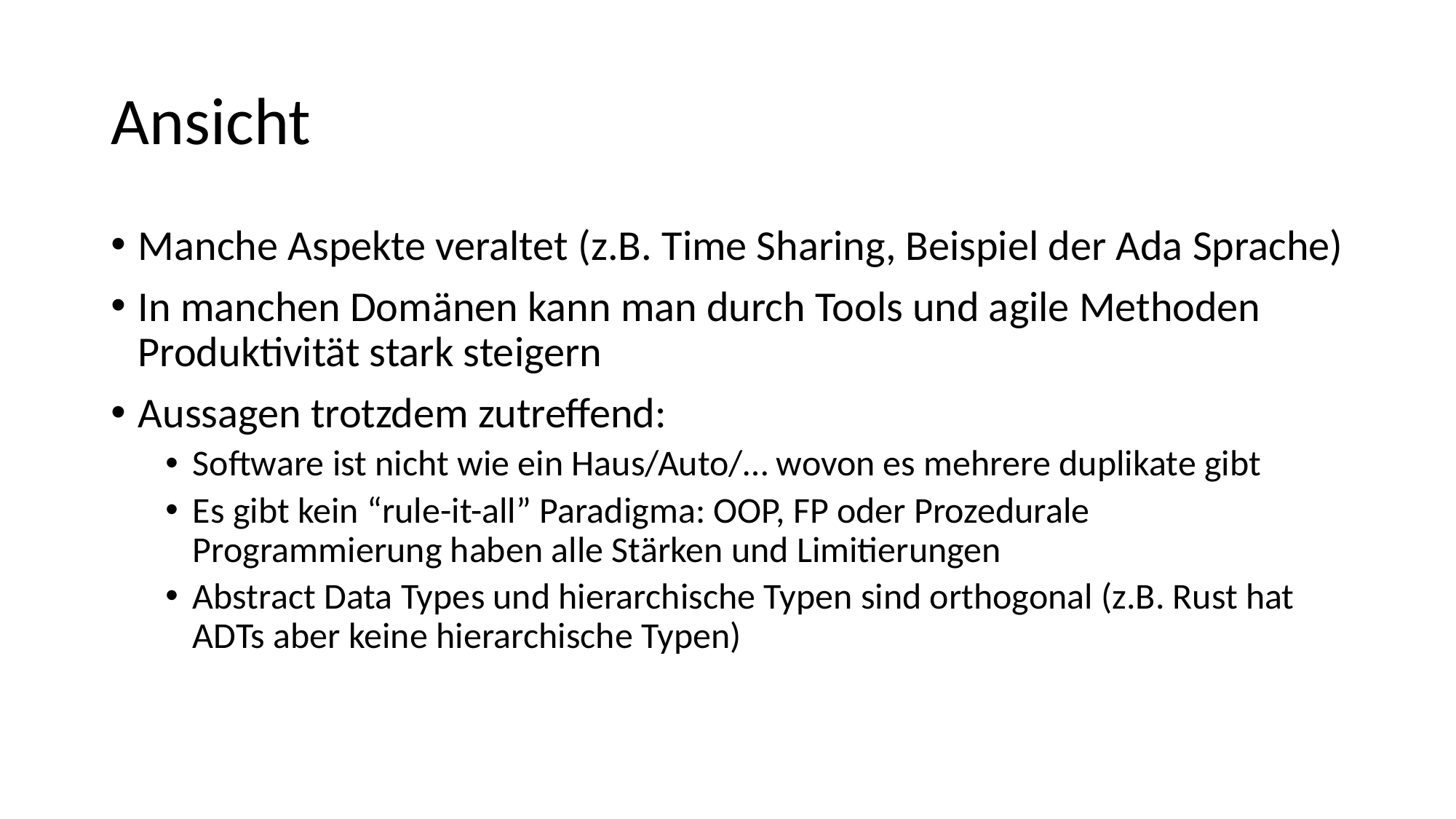

# Ansicht
Manche Aspekte veraltet (z.B. Time Sharing, Beispiel der Ada Sprache)
In manchen Domänen kann man durch Tools und agile Methoden Produktivität stark steigern
Aussagen trotzdem zutreffend:
Software ist nicht wie ein Haus/Auto/… wovon es mehrere duplikate gibt
Es gibt kein “rule-it-all” Paradigma: OOP, FP oder Prozedurale Programmierung haben alle Stärken und Limitierungen
Abstract Data Types und hierarchische Typen sind orthogonal (z.B. Rust hat ADTs aber keine hierarchische Typen)